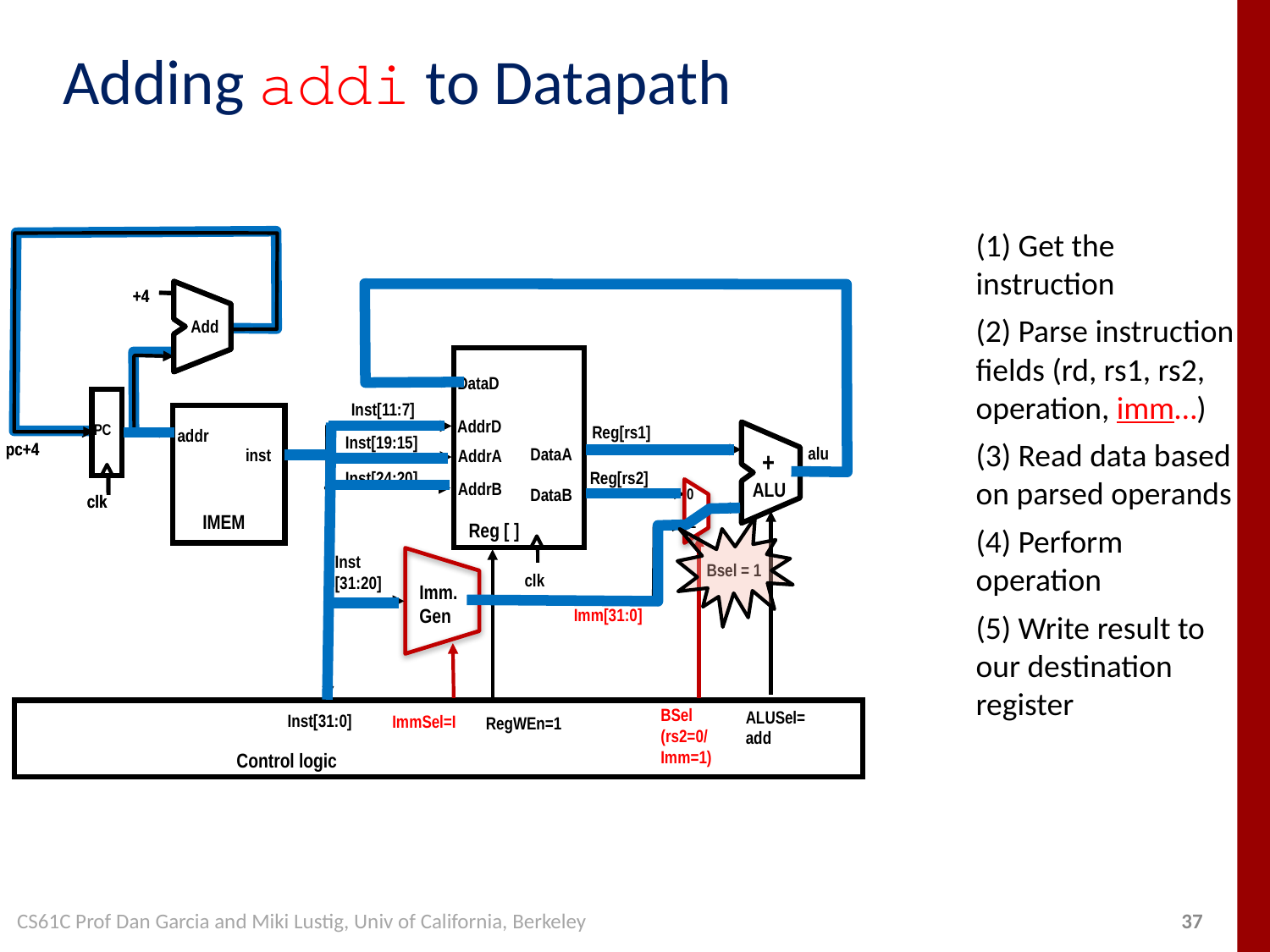

# Adding addi to Datapath
(1) Get the instruction
(2) Parse instruction fields (rd, rs1, rs2, operation, imm…)
(3) Read data based on parsed operands
(4) Perform operation
(5) Write result to our destination register

+4

Add

addr
inst
IMEM
PC

pc+4

clk

+4

Add

addr
inst
IMEM
PC

pc+4

clk

DataD

Inst[11:7]
AddrD
Reg[rs1]

+
ALU

Inst[19:15]

alu
DataA
AddrA

Inst[24:20]
Reg[rs2]

AddrB
0

1
DataB

Bsel = 1

BSel
(rs2=0/
Imm=1)
ALUSel=
add
ImmSel=I
RegWEn=1
Control logic
Reg [ ]

Imm.
Gen
Inst
[31:20]
clk

Imm[31:0]

Inst[31:0]
CS61C Prof Dan Garcia and Miki Lustig, Univ of California, Berkeley